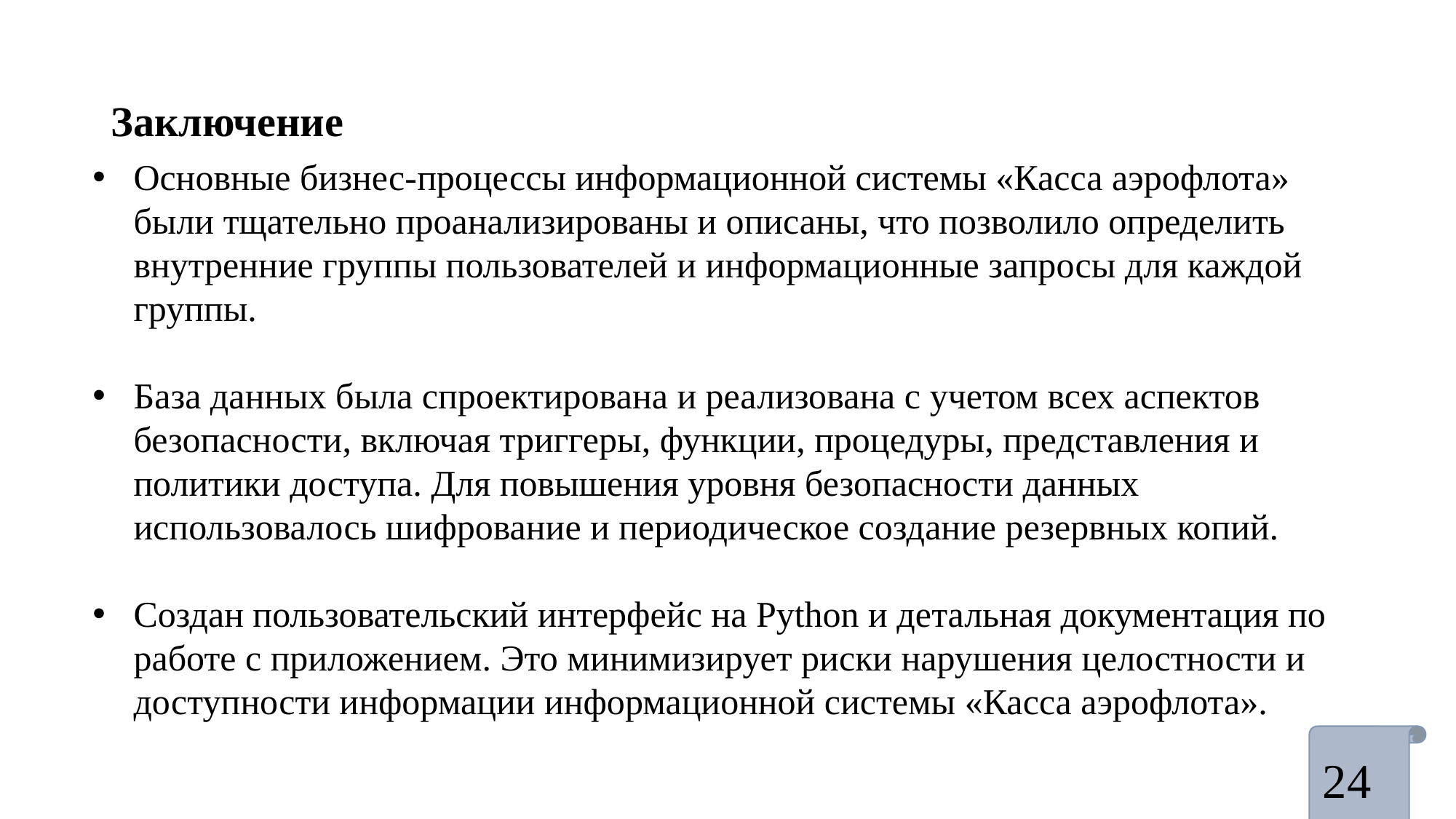

# Заключение
Основные бизнес-процессы информационной системы «Касса аэрофлота» были тщательно проанализированы и описаны, что позволило определить внутренние группы пользователей и информационные запросы для каждой группы.

База данных была спроектирована и реализована с учетом всех аспектов безопасности, включая триггеры, функции, процедуры, представления и политики доступа. Для повышения уровня безопасности данных использовалось шифрование и периодическое создание резервных копий.

Создан пользовательский интерфейс на Python и детальная документация по работе с приложением. Это минимизирует риски нарушения целостности и доступности информации информационной системы «Касса аэрофлота».

24